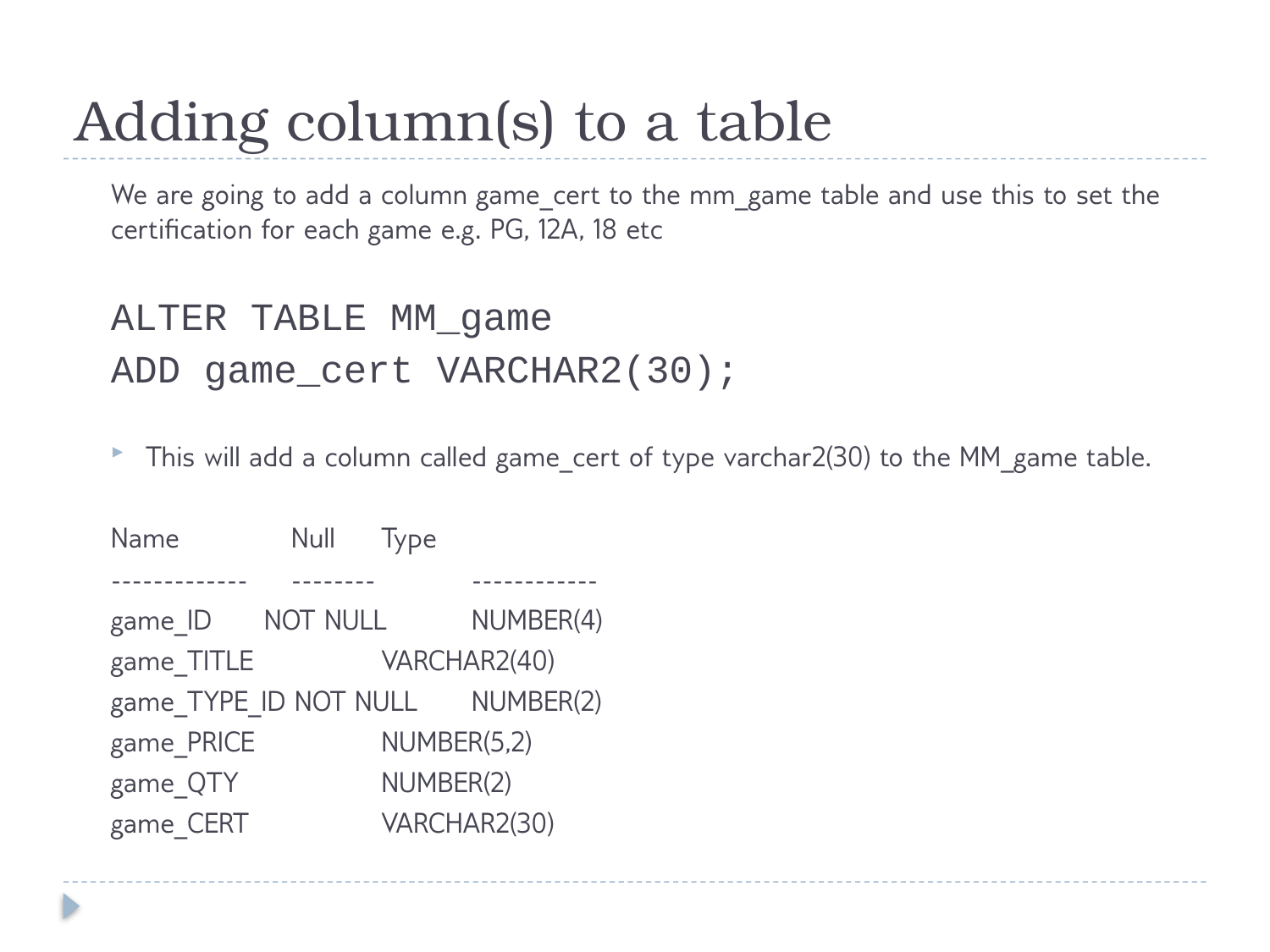

# Adding column(s) to a table
We are going to add a column game_cert to the mm_game table and use this to set the certification for each game e.g. PG, 12A, 18 etc

ALTER TABLE MM_game
ADD game_cert VARCHAR2(30);

This will add a column called game_cert of type varchar2(30) to the MM_game table.

Name          	Null     		Type
------------- 	-------- 		------------
game_ID      NOT NULL 	NUMBER(4)
game_TITLE            		VARCHAR2(40)
game_TYPE_ID NOT NULL 	NUMBER(2)
game_PRICE            		NUMBER(5,2)
game_QTY              		NUMBER(2)
game_CERT             		VARCHAR2(30)